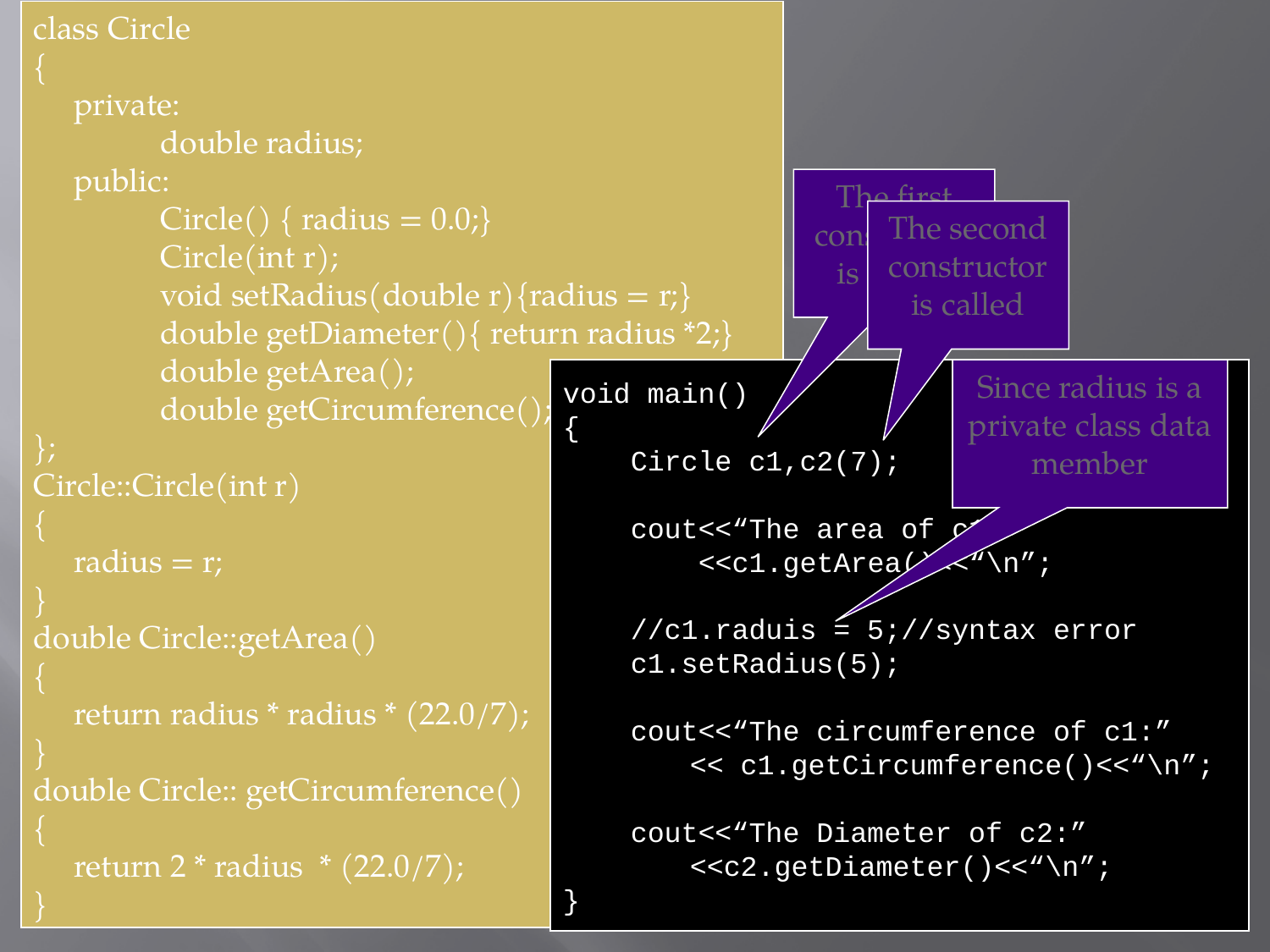

class Circle
{
     private:
	double radius;
     public:
	Circle() { radius = 0.0;}
	Circle(int r);
	void setRadius(double r){radius = r;}
	double getDiameter(){ return radius *2;}
	double getArea();
	double getCircumference();
};
Circle::Circle(int r)
{
     radius = r;
}
double Circle::getArea()
{
     return radius * radius * (22.0/7);
}
double Circle:: getCircumference()
{
     return 2 * radius  * (22.0/7);
}
#
The first constructor is called
The second constructor is called
void main()
{
    Circle c1,c2(7);

    cout<<“The area of c1:”
        <<c1.getArea()<<“\n”;

    //c1.raduis = 5;//syntax error
    c1.setRadius(5);

    cout<<“The circumference of c1:”
	<< c1.getCircumference()<<“\n”;

    cout<<“The Diameter of c2:”
	<<c2.getDiameter()<<“\n”;
}
Since radius is a private class data member